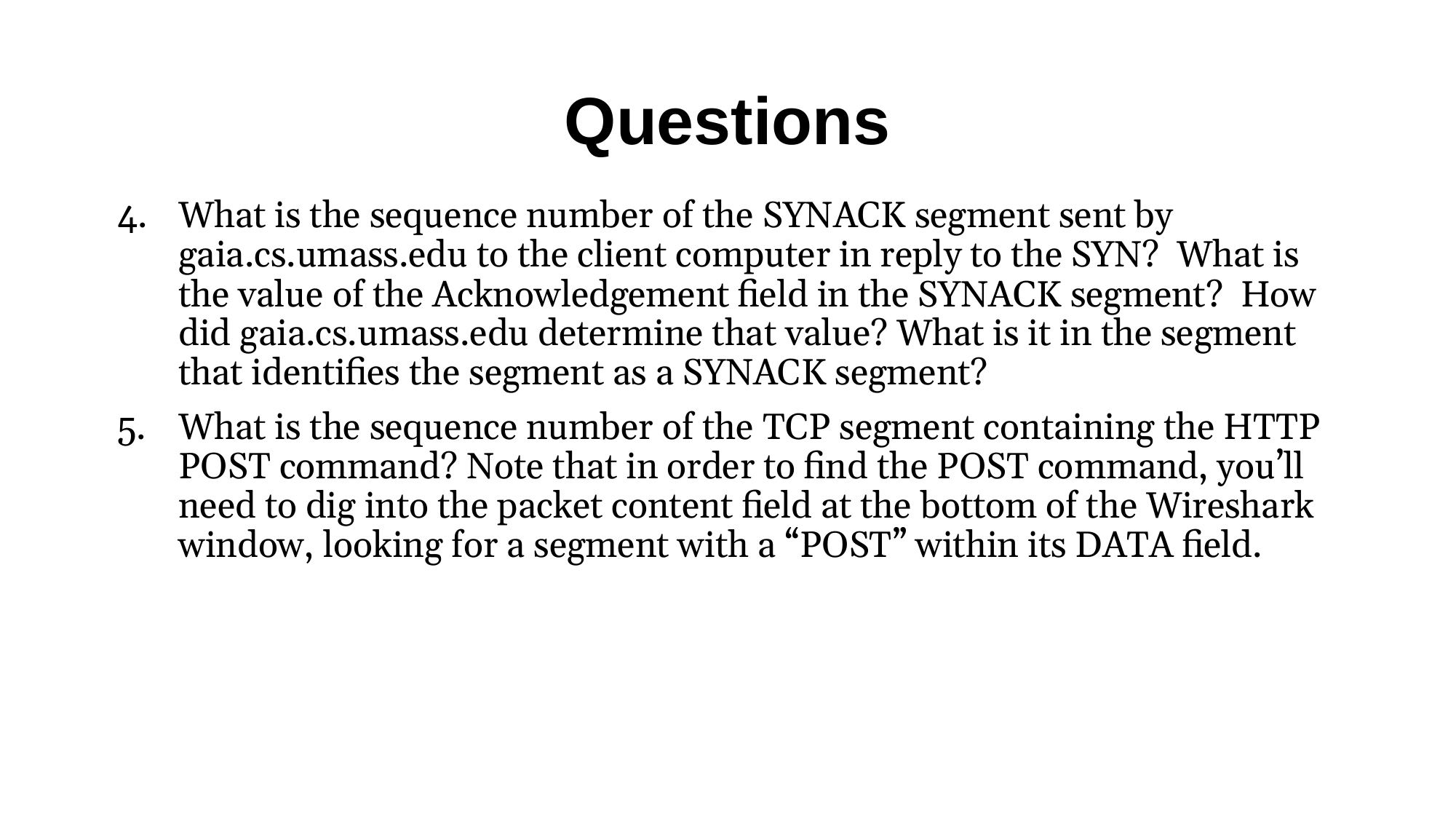

# Questions
What is the sequence number of the SYNACK segment sent by gaia.cs.umass.edu to the client computer in reply to the SYN?  What is the value of the Acknowledgement field in the SYNACK segment?  How did gaia.cs.umass.edu determine that value? What is it in the segment that identifies the segment as a SYNACK segment?
What is the sequence number of the TCP segment containing the HTTP POST command? Note that in order to find the POST command, you’ll need to dig into the packet content field at the bottom of the Wireshark window, looking for a segment with a “POST” within its DATA field.